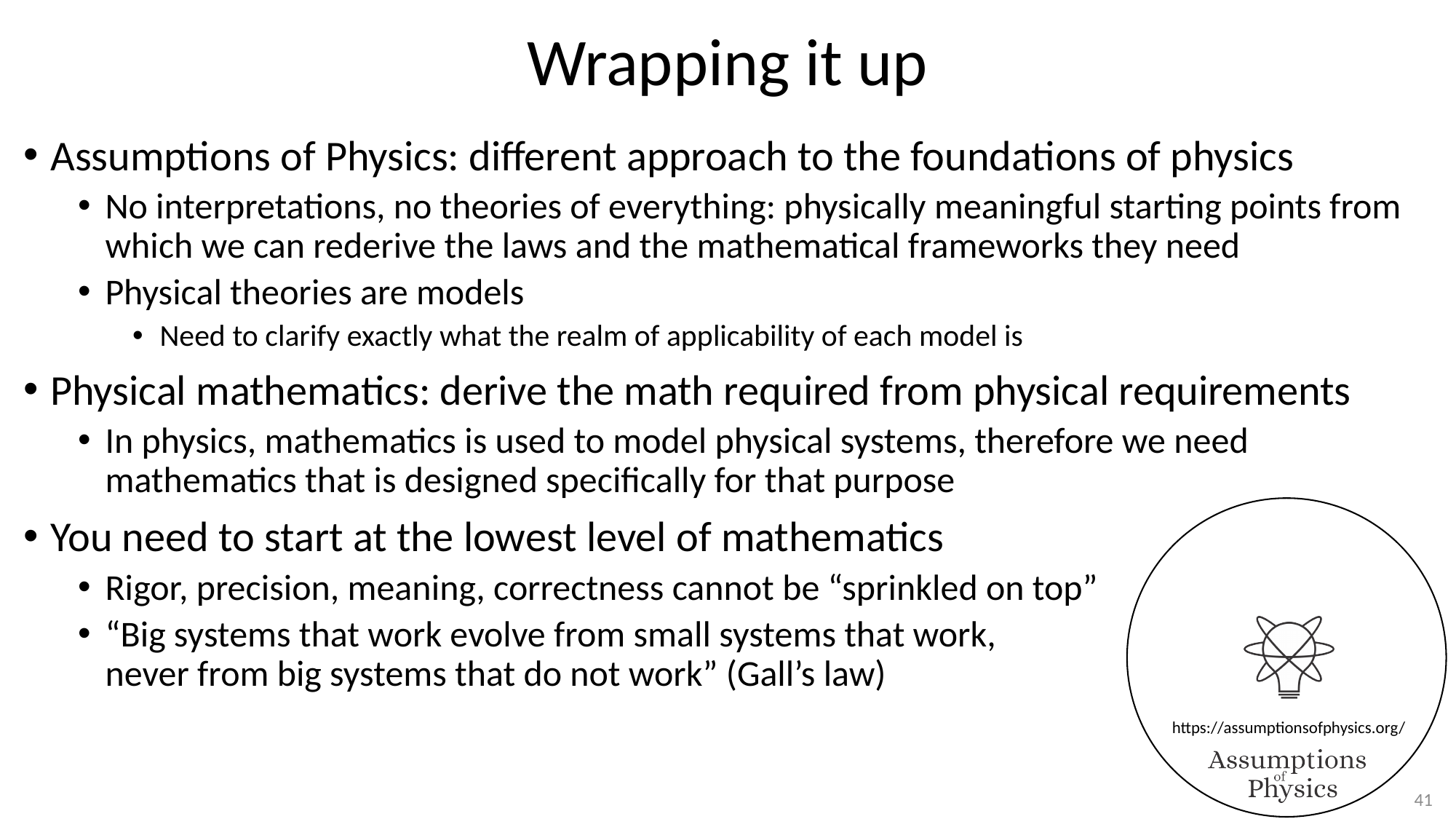

# Wrapping it up
Assumptions of Physics: different approach to the foundations of physics
No interpretations, no theories of everything: physically meaningful starting points from which we can rederive the laws and the mathematical frameworks they need
Physical theories are models
Need to clarify exactly what the realm of applicability of each model is
Physical mathematics: derive the math required from physical requirements
In physics, mathematics is used to model physical systems, therefore we need mathematics that is designed specifically for that purpose
You need to start at the lowest level of mathematics
Rigor, precision, meaning, correctness cannot be “sprinkled on top”
“Big systems that work evolve from small systems that work,
never from big systems that do not work” (Gall’s law)
41